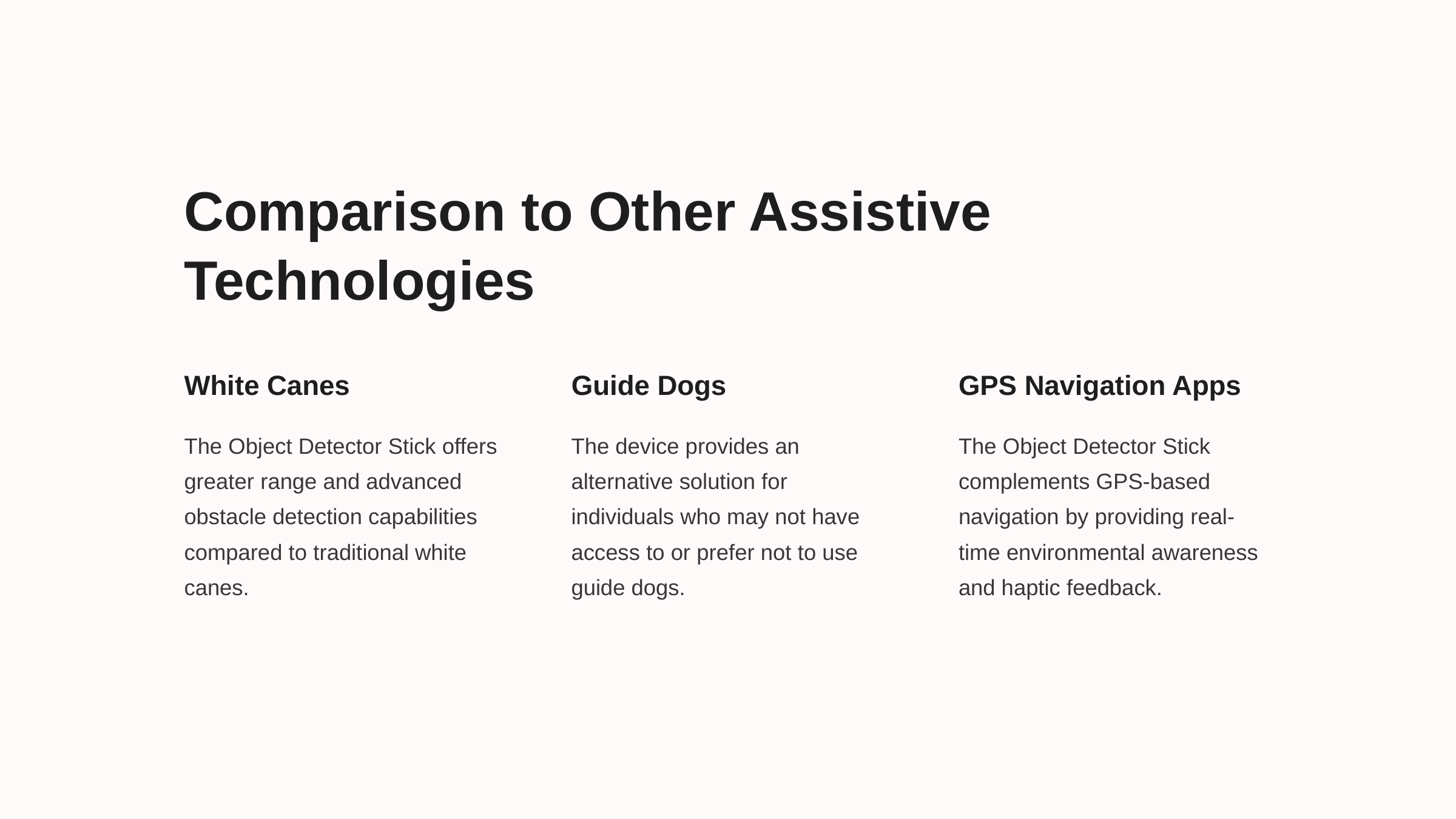

Comparison to Other Assistive Technologies
White Canes
Guide Dogs
GPS Navigation Apps
The Object Detector Stick offers greater range and advanced obstacle detection capabilities compared to traditional white canes.
The device provides an alternative solution for individuals who may not have access to or prefer not to use guide dogs.
The Object Detector Stick complements GPS-based navigation by providing real-time environmental awareness and haptic feedback.